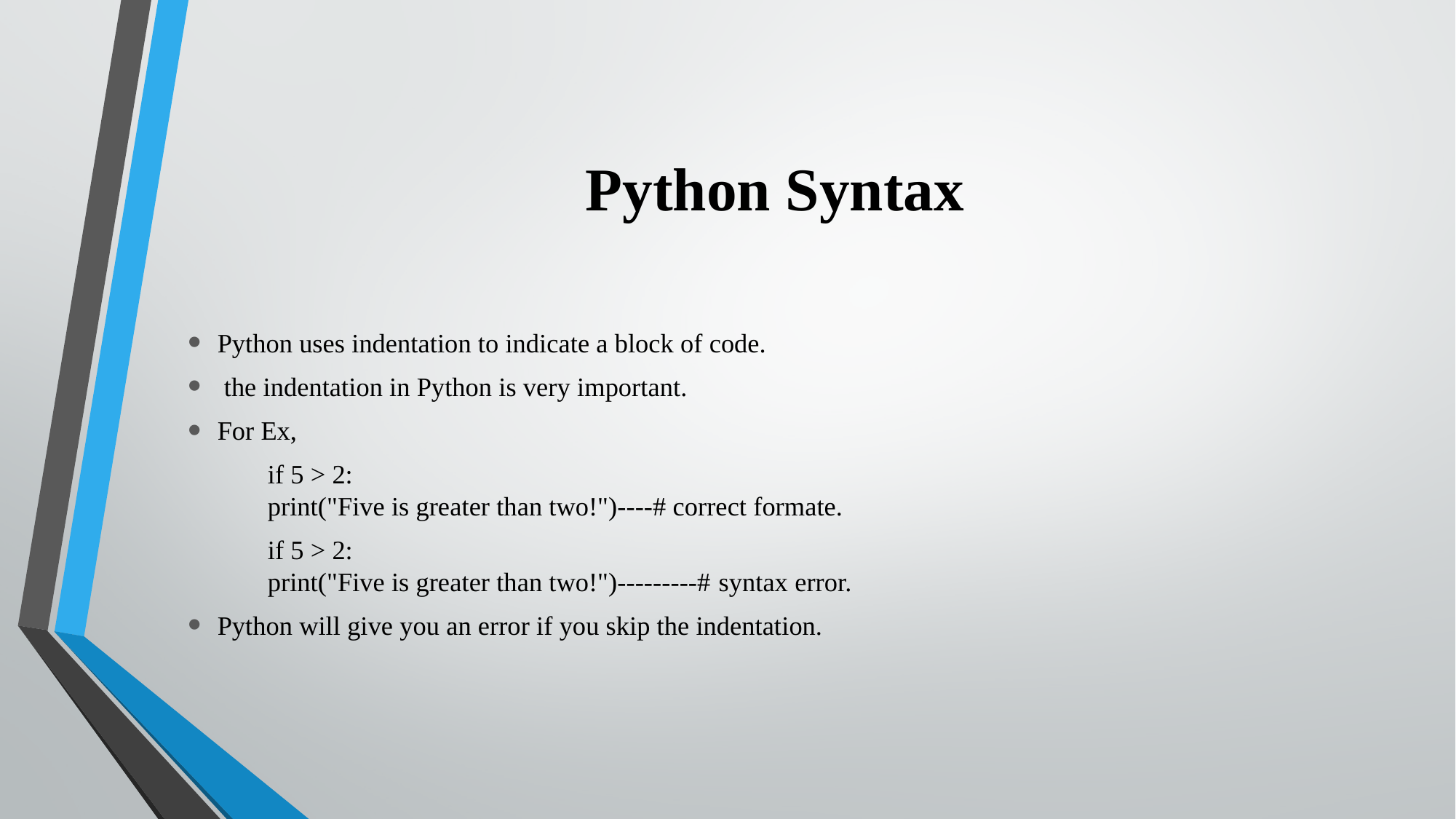

# Python Syntax
Python uses indentation to indicate a block of code.
 the indentation in Python is very important.
For Ex,
	if 5 > 2:
  		print("Five is greater than two!")----# correct formate.
	if 5 > 2:
	print("Five is greater than two!")---------# syntax error.
Python will give you an error if you skip the indentation.